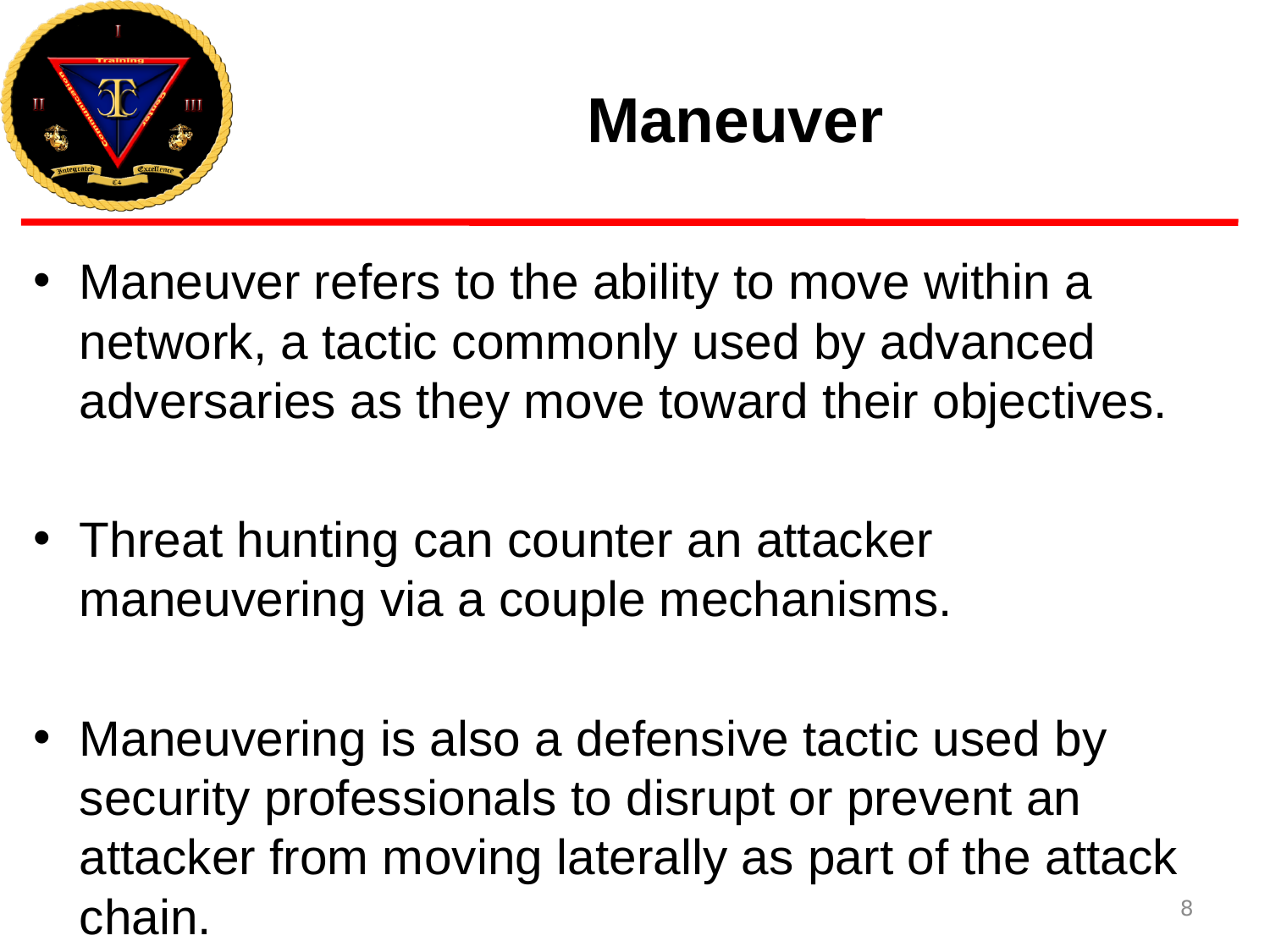

# Maneuver
Maneuver refers to the ability to move within a network, a tactic commonly used by advanced adversaries as they move toward their objectives.

Threat hunting can counter an attacker maneuvering via a couple mechanisms.

Maneuvering is also a defensive tactic used by security professionals to disrupt or prevent an attacker from moving laterally as part of the attack chain.
8